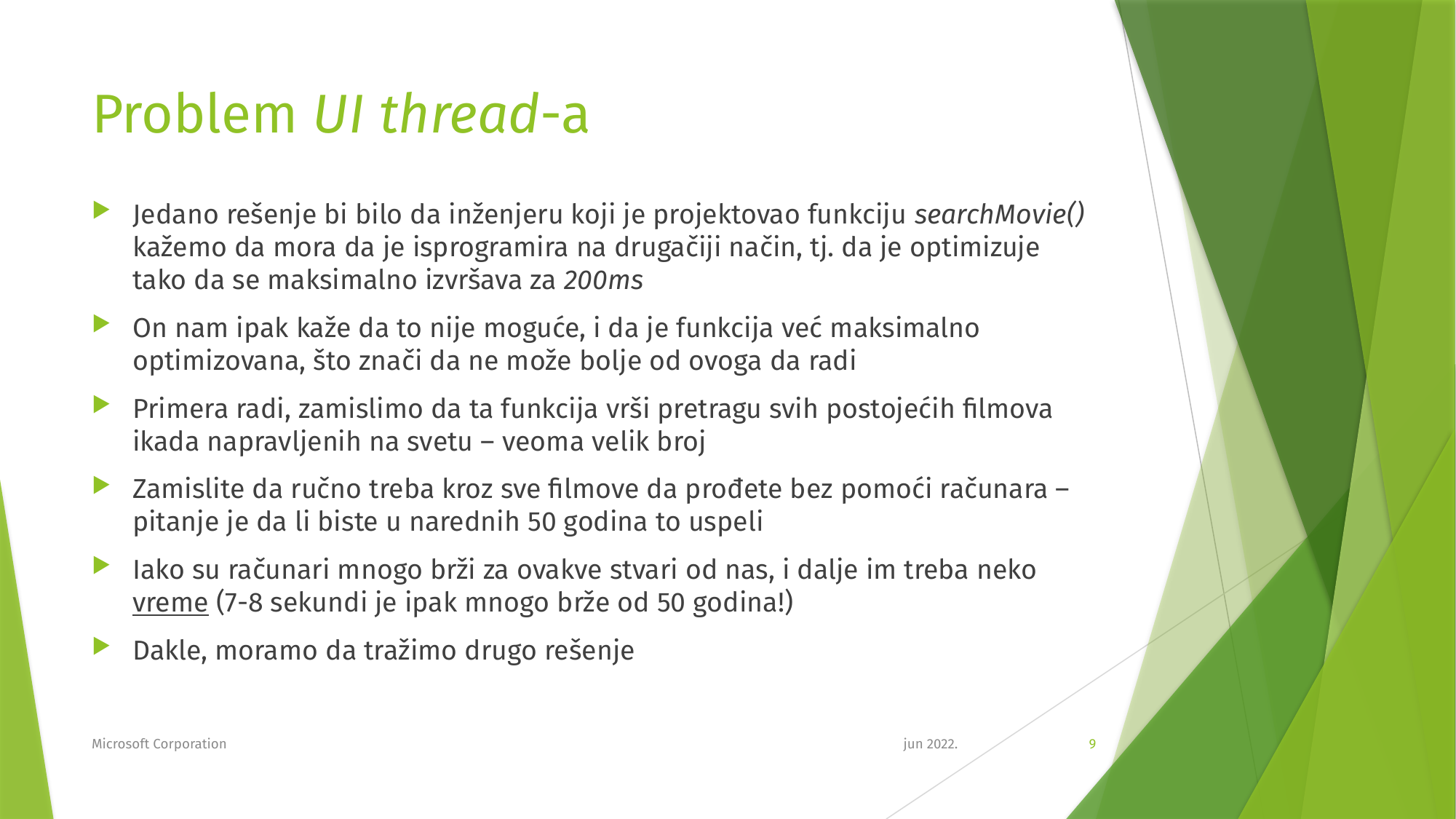

# Problem UI thread-a
Jedano rešenje bi bilo da inženjeru koji je projektovao funkciju searchMovie() kažemo da mora da je isprogramira na drugačiji način, tj. da je optimizuje tako da se maksimalno izvršava za 200ms
On nam ipak kaže da to nije moguće, i da je funkcija već maksimalno optimizovana, što znači da ne može bolje od ovoga da radi
Primera radi, zamislimo da ta funkcija vrši pretragu svih postojećih filmova ikada napravljenih na svetu – veoma velik broj
Zamislite da ručno treba kroz sve filmove da prođete bez pomoći računara – pitanje je da li biste u narednih 50 godina to uspeli
Iako su računari mnogo brži za ovakve stvari od nas, i dalje im treba neko vreme (7-8 sekundi je ipak mnogo brže od 50 godina!)
Dakle, moramo da tražimo drugo rešenje
Microsoft Corporation
jun 2022.
9